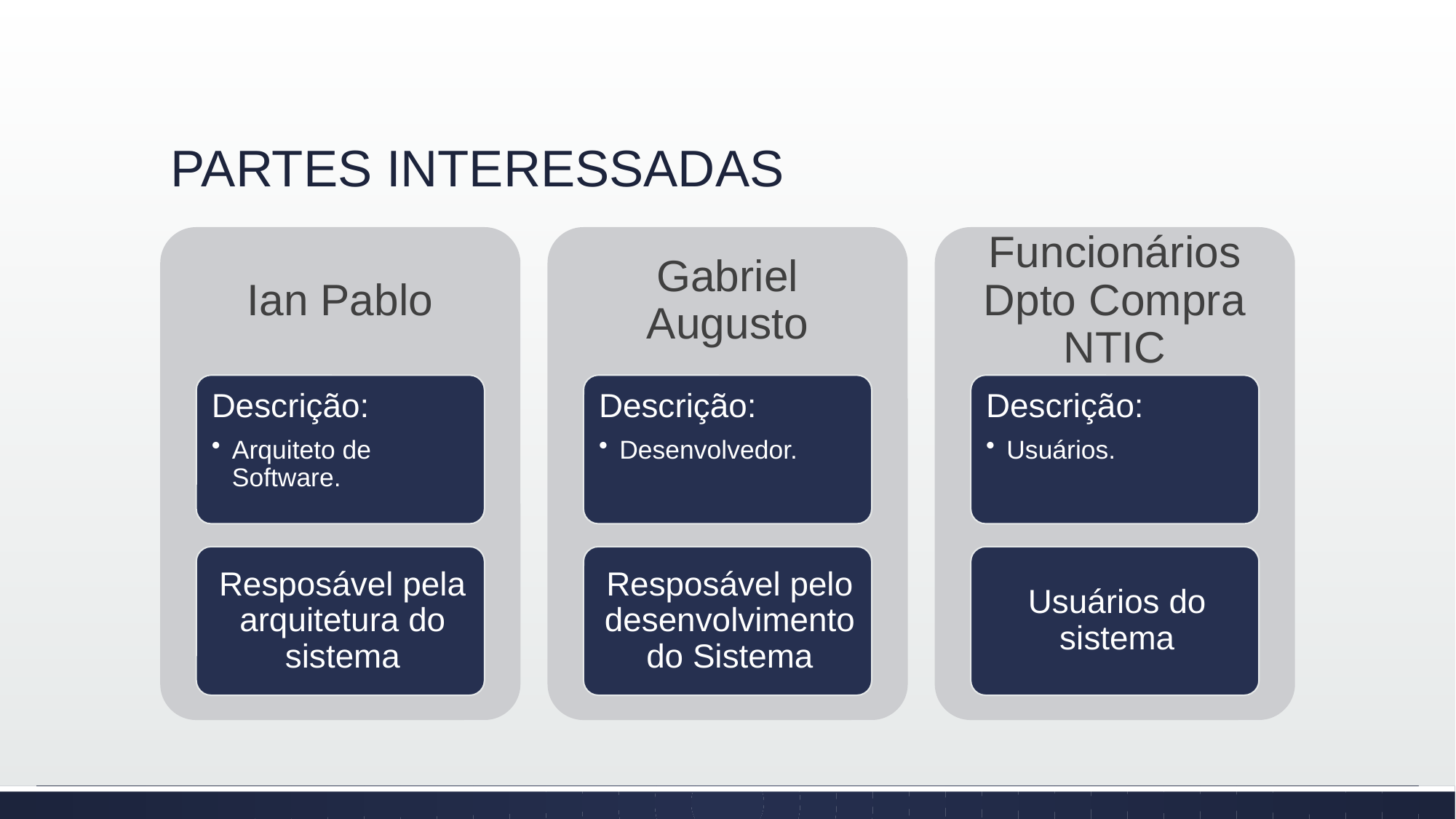

# PARTES INTERESSADAS
Ian Pablo
Descrição:
Arquiteto de Software.
Resposável pela arquitetura do sistema
Gabriel Augusto
Descrição:
Desenvolvedor.
Resposável pelo desenvolvimento do Sistema
Funcionários Dpto Compra NTIC
Descrição:
Usuários.
Usuários do sistema